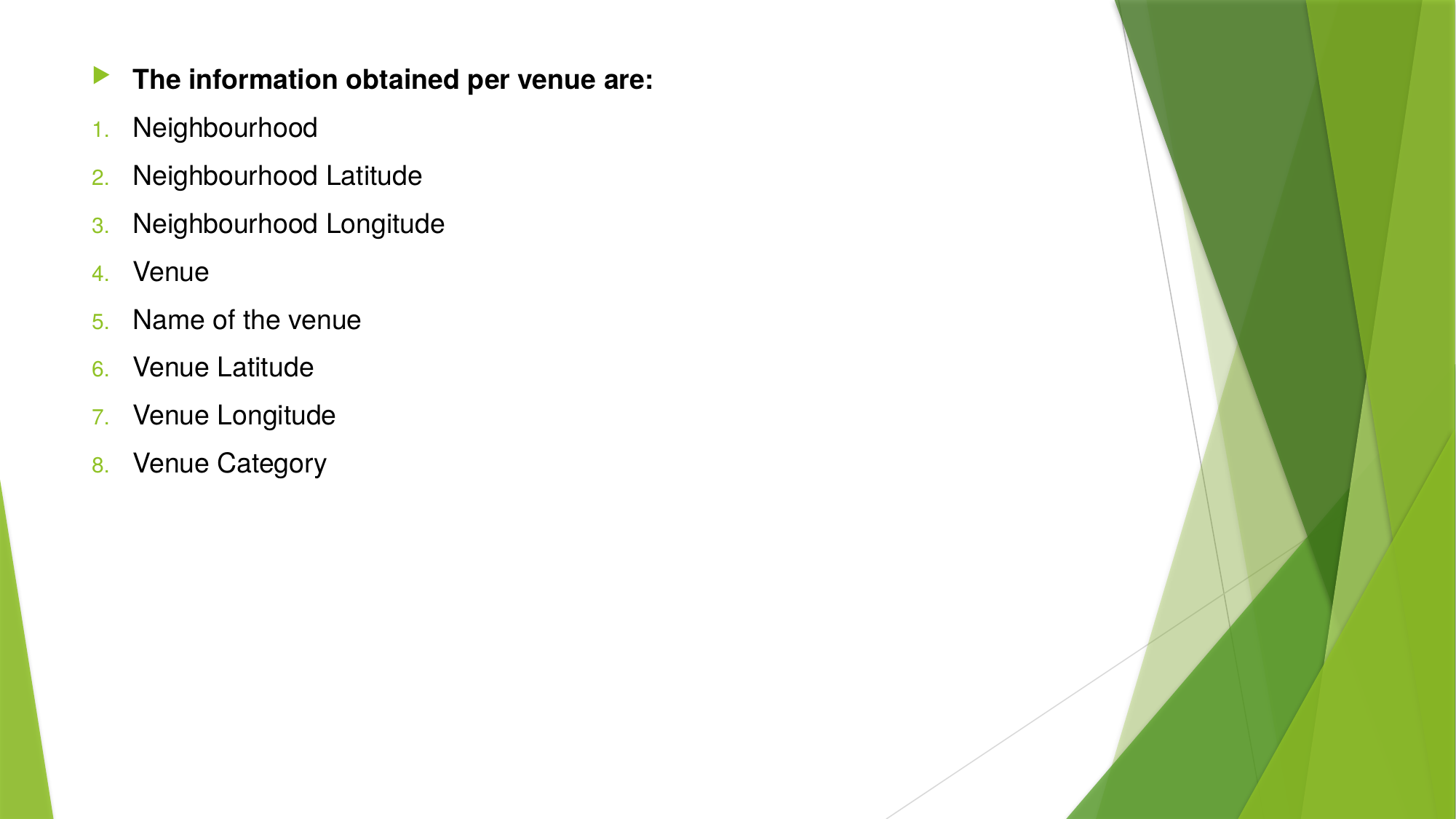

The information obtained per venue are:
Neighbourhood
Neighbourhood Latitude
Neighbourhood Longitude
Venue
Name of the venue
Venue Latitude
Venue Longitude
Venue Category